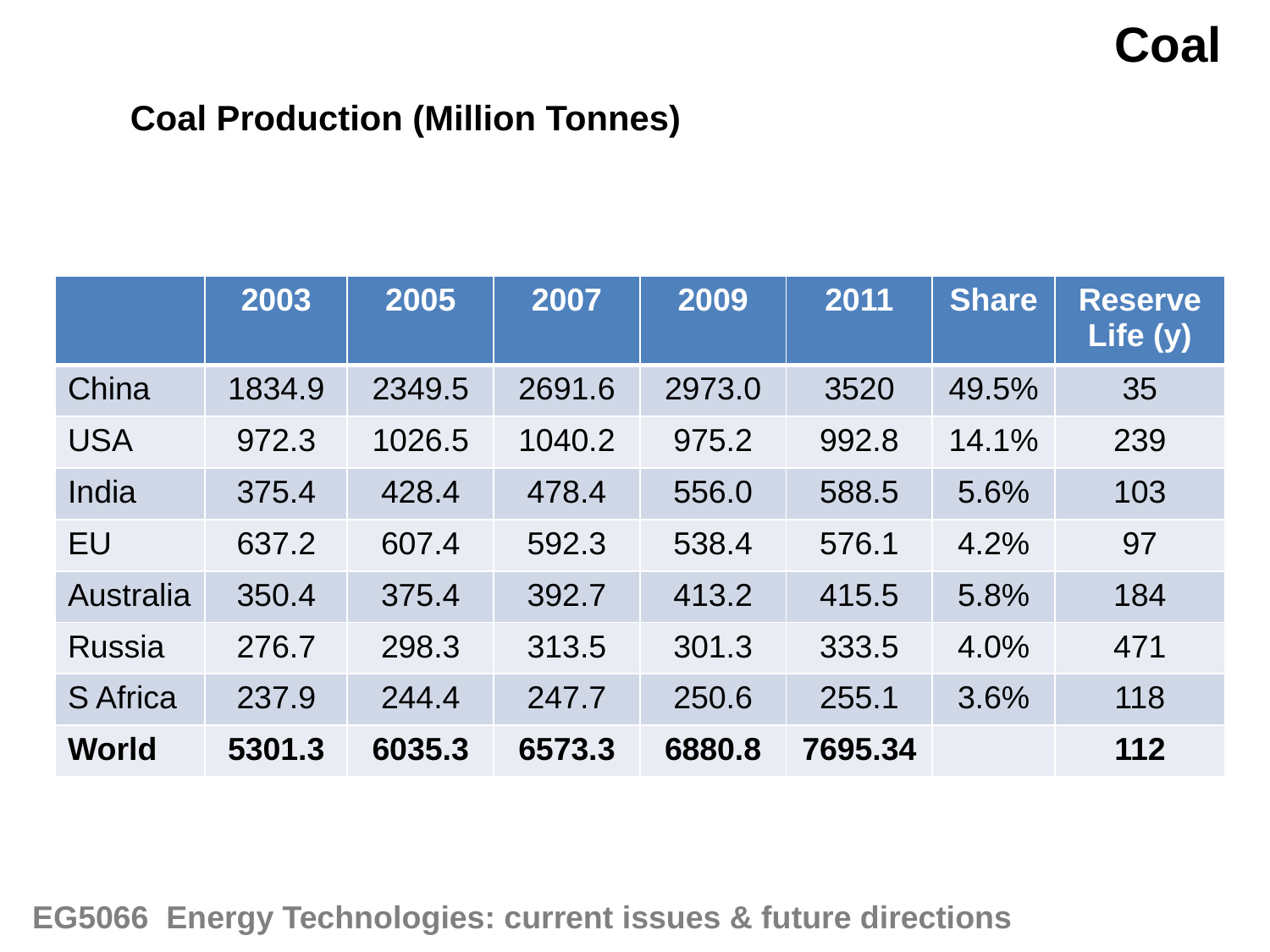

Coal
Coal Production (Million Tonnes)
|  | 2003 | 2005 | 2007 | 2009 | 2011 | Share | Reserve Life (y) |
| --- | --- | --- | --- | --- | --- | --- | --- |
| China | 1834.9 | 2349.5 | 2691.6 | 2973.0 | 3520 | 49.5% | 35 |
| USA | 972.3 | 1026.5 | 1040.2 | 975.2 | 992.8 | 14.1% | 239 |
| India | 375.4 | 428.4 | 478.4 | 556.0 | 588.5 | 5.6% | 103 |
| EU | 637.2 | 607.4 | 592.3 | 538.4 | 576.1 | 4.2% | 97 |
| Australia | 350.4 | 375.4 | 392.7 | 413.2 | 415.5 | 5.8% | 184 |
| Russia | 276.7 | 298.3 | 313.5 | 301.3 | 333.5 | 4.0% | 471 |
| S Africa | 237.9 | 244.4 | 247.7 | 250.6 | 255.1 | 3.6% | 118 |
| World | 5301.3 | 6035.3 | 6573.3 | 6880.8 | 7695.34 |  | 112 |
EG5066  Energy Technologies: current issues & future directions